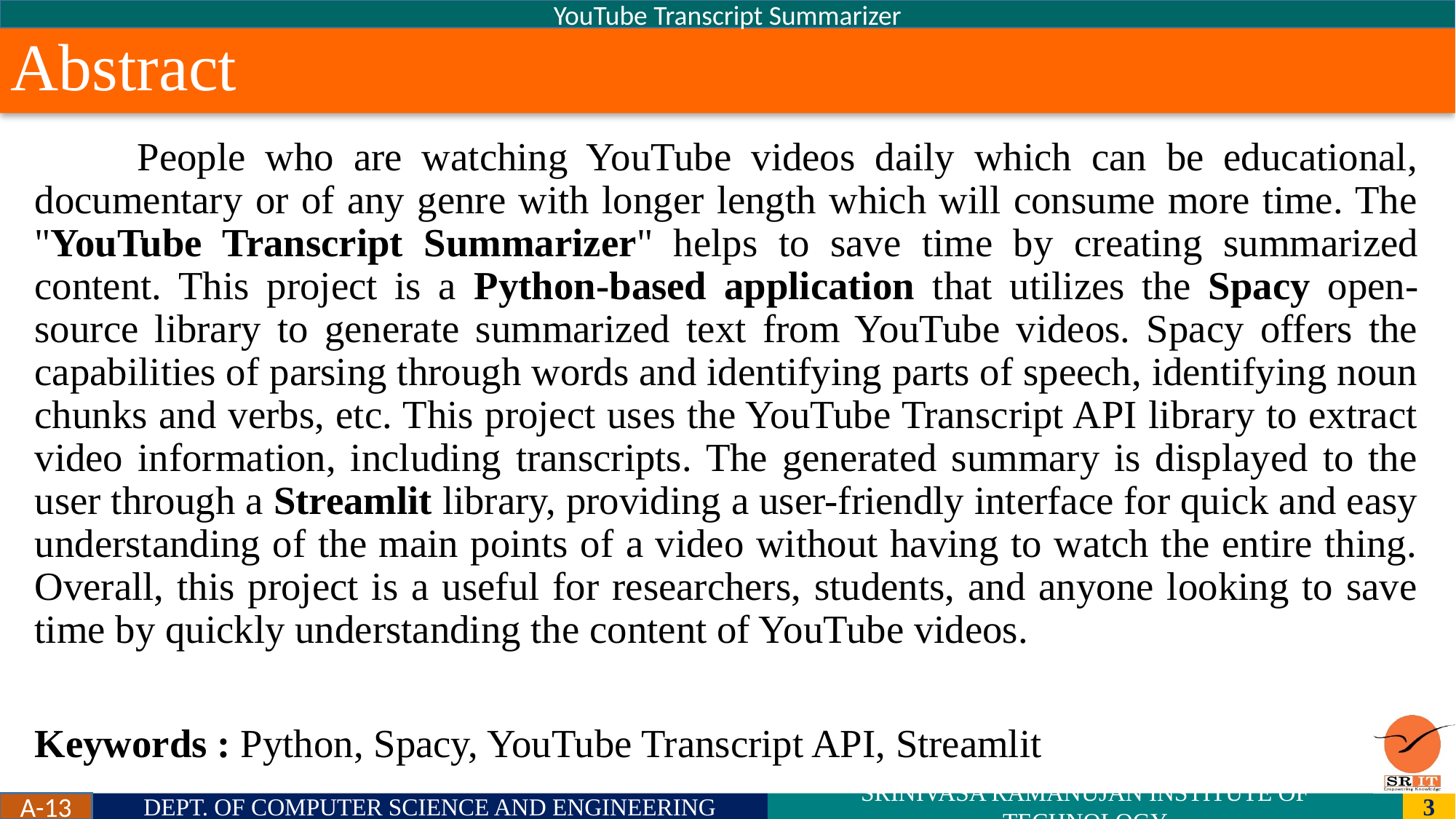

YouTube Transcript Summarizer
# Abstract
	People who are watching YouTube videos daily which can be educational, documentary or of any genre with longer length which will consume more time. The "YouTube Transcript Summarizer" helps to save time by creating summarized content. This project is a Python-based application that utilizes the Spacy open-source library to generate summarized text from YouTube videos. Spacy offers the capabilities of parsing through words and identifying parts of speech, identifying noun chunks and verbs, etc. This project uses the YouTube Transcript API library to extract video information, including transcripts. The generated summary is displayed to the user through a Streamlit library, providing a user-friendly interface for quick and easy understanding of the main points of a video without having to watch the entire thing. Overall, this project is a useful for researchers, students, and anyone looking to save time by quickly understanding the content of YouTube videos.

Keywords : Python, Spacy, YouTube Transcript API, Streamlit
A-13